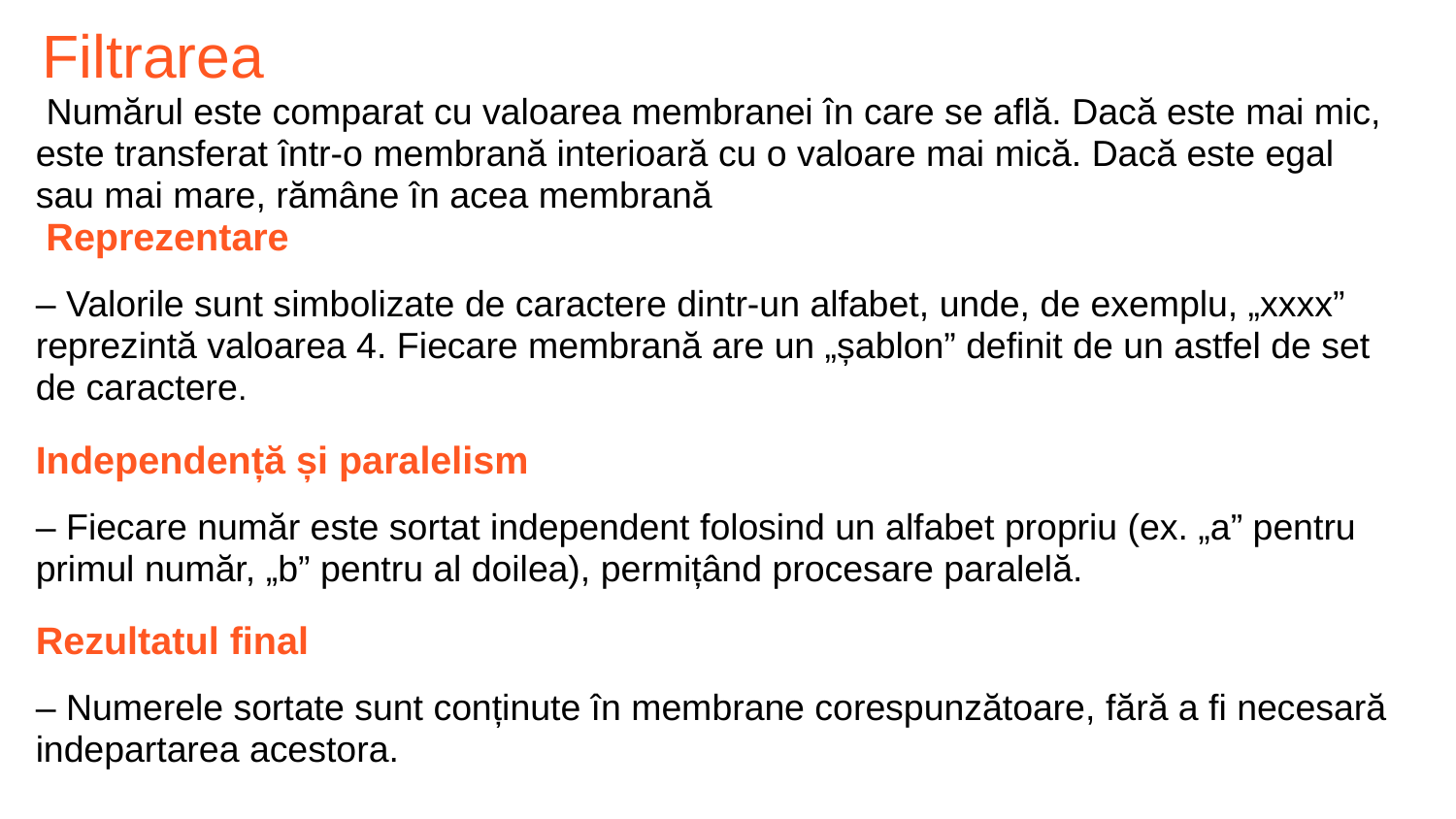

# Filtrarea
 Numărul este comparat cu valoarea membranei în care se află. Dacă este mai mic, este transferat într-o membrană interioară cu o valoare mai mică. Dacă este egal sau mai mare, rămâne în acea membrană
 Reprezentare
– Valorile sunt simbolizate de caractere dintr-un alfabet, unde, de exemplu, „xxxx” reprezintă valoarea 4. Fiecare membrană are un „șablon” definit de un astfel de set de caractere.
Independență și paralelism
– Fiecare număr este sortat independent folosind un alfabet propriu (ex. „a” pentru primul număr, „b” pentru al doilea), permițând procesare paralelă.
Rezultatul final
– Numerele sortate sunt conținute în membrane corespunzătoare, fără a fi necesară indepartarea acestora.